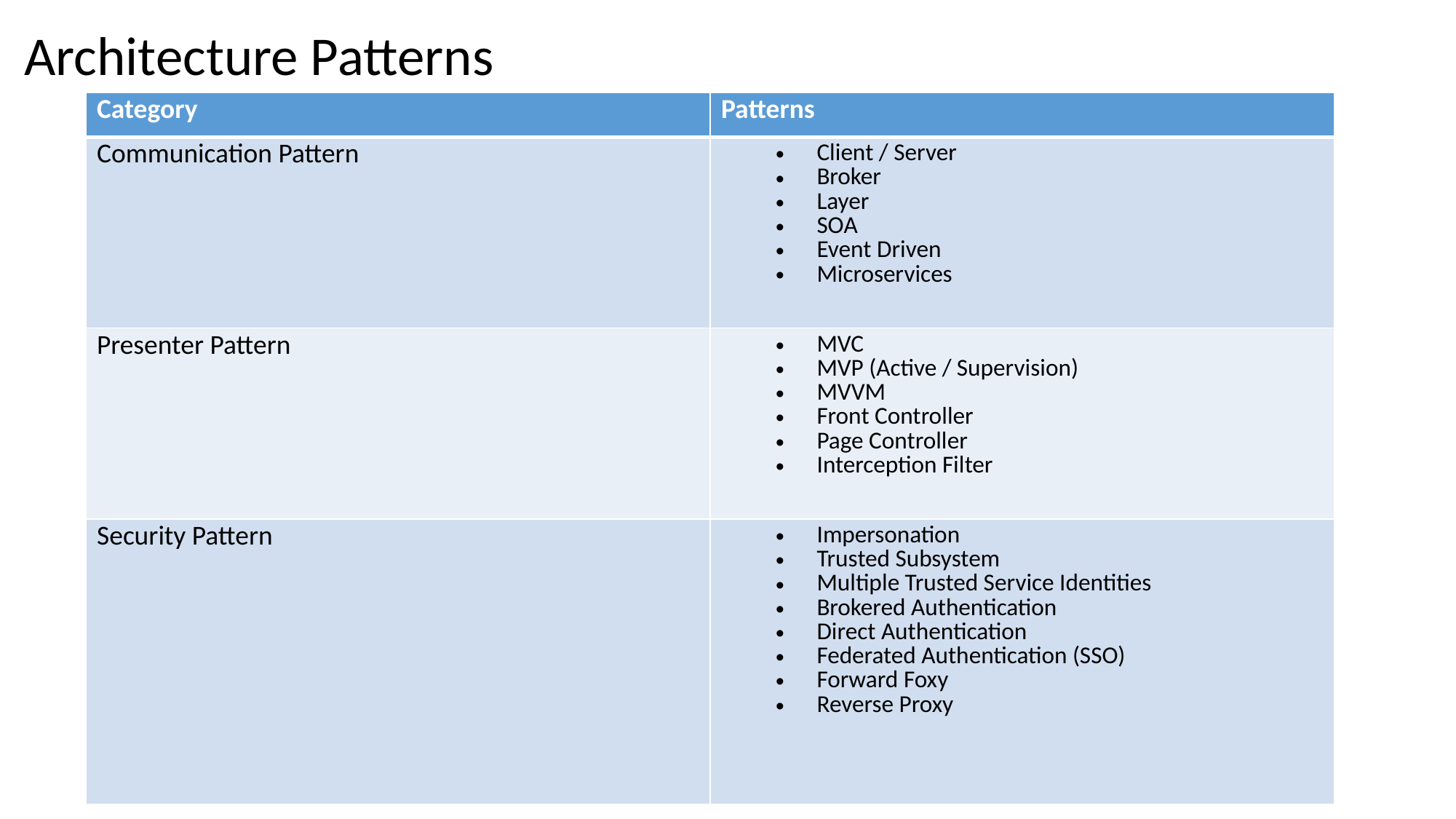

# Architecture Patterns
| Category | Patterns |
| --- | --- |
| Communication Pattern | Client / Server Broker Layer SOA Event Driven Microservices |
| Presenter Pattern | MVC MVP (Active / Supervision) MVVM Front Controller Page Controller Interception Filter |
| Security Pattern | Impersonation Trusted Subsystem Multiple Trusted Service Identities Brokered Authentication Direct Authentication Federated Authentication (SSO) Forward Foxy Reverse Proxy |